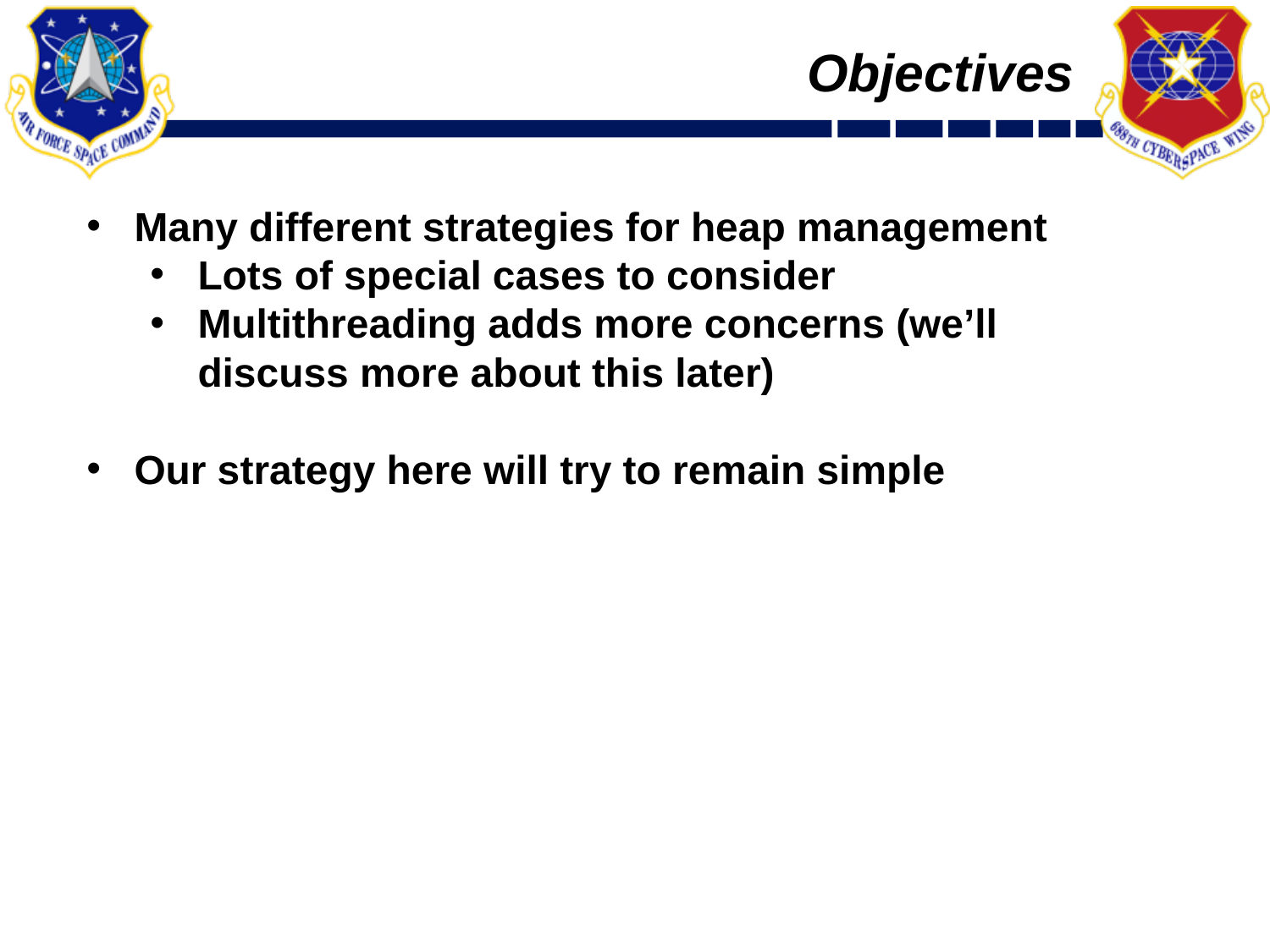

# Objectives
Many different strategies for heap management
Lots of special cases to consider
Multithreading adds more concerns (we’ll discuss more about this later)

Our strategy here will try to remain simple